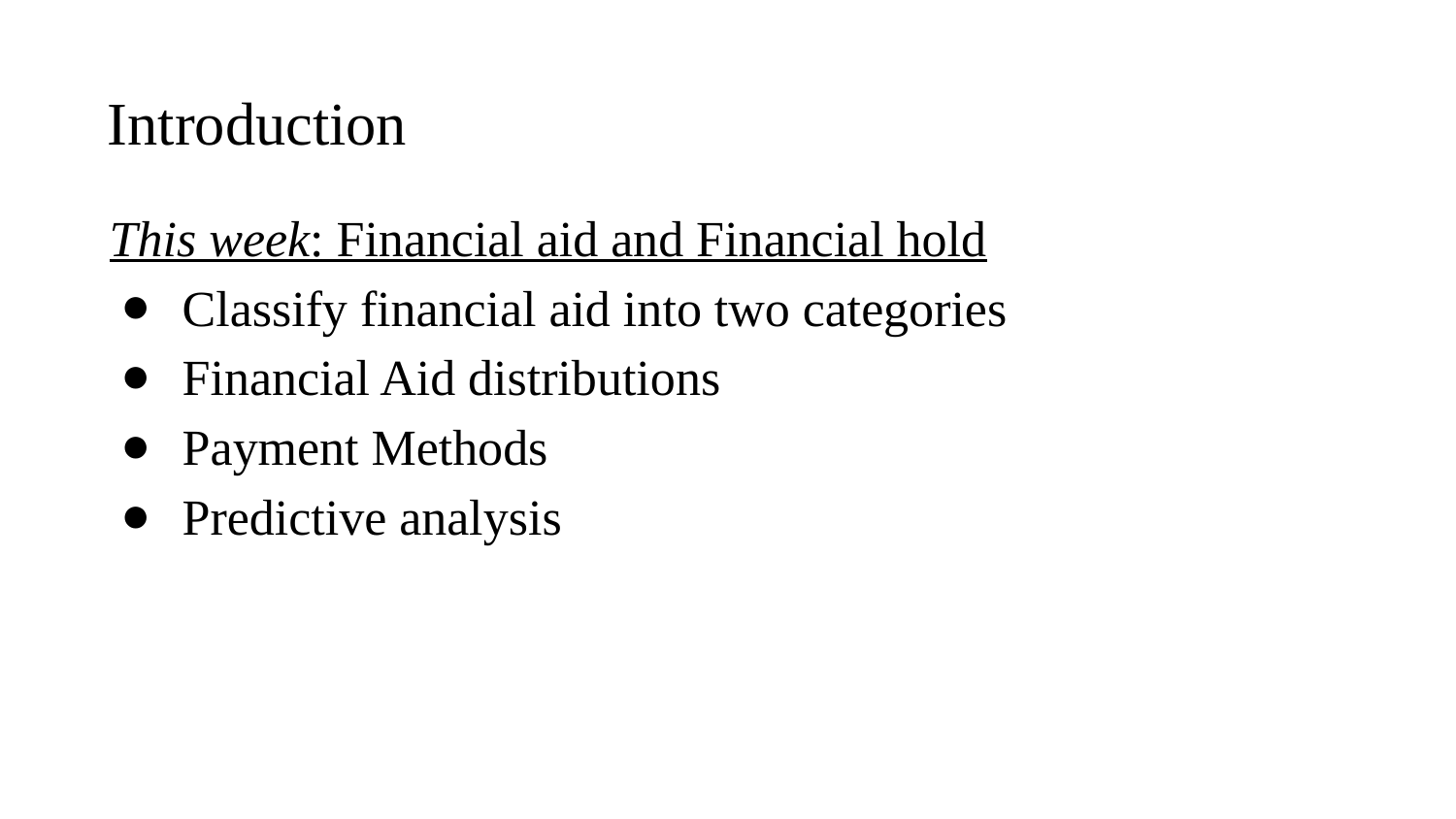

Introduction
This week: Financial aid and Financial hold
Classify financial aid into two categories
Financial Aid distributions
Payment Methods
Predictive analysis